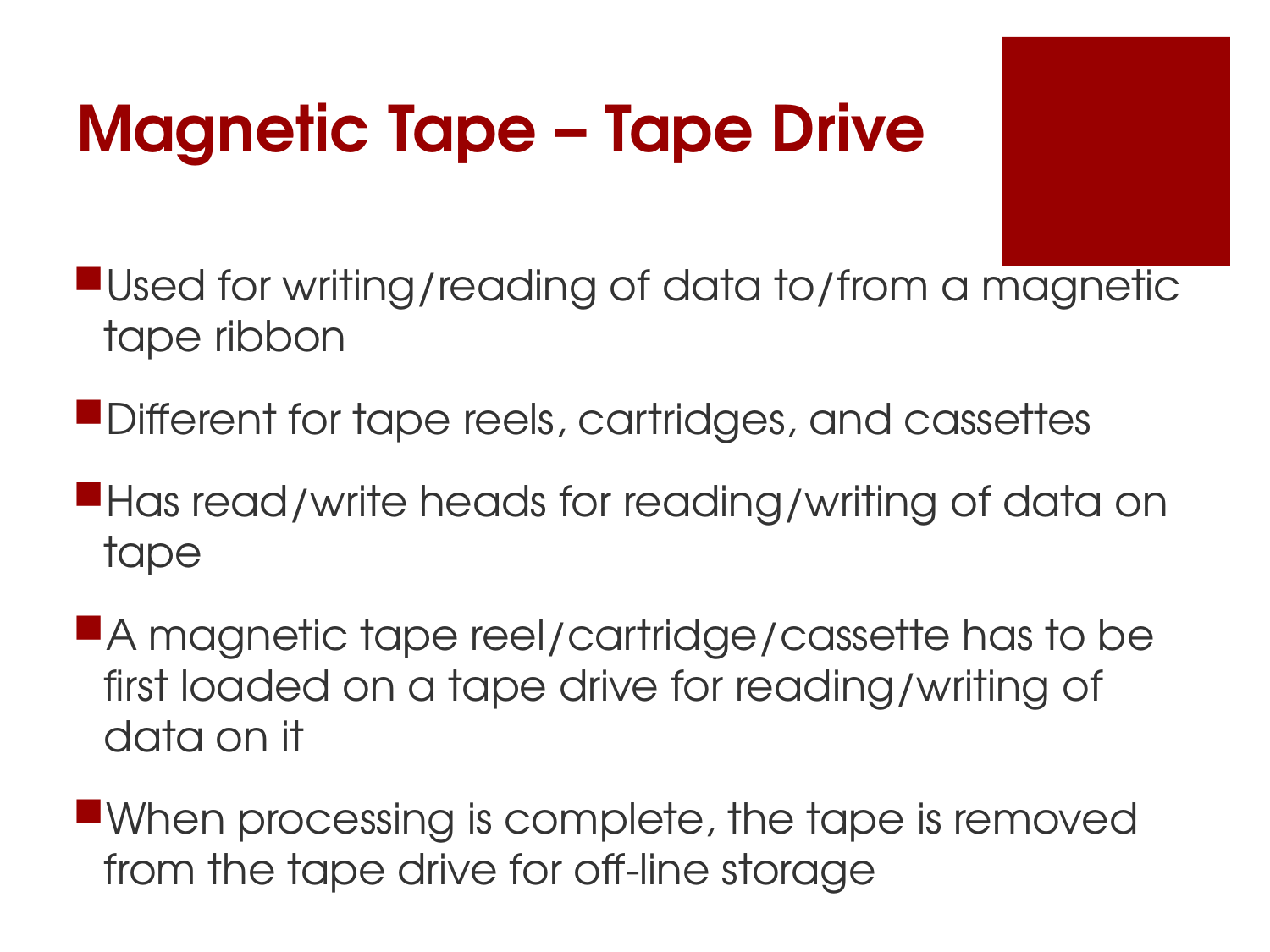

# Magnetic Tape – Tape Drive
Used for writing/reading of data to/from a magnetic tape ribbon
Different for tape reels, cartridges, and cassettes
Has read/write heads for reading/writing of data on tape
A magnetic tape reel/cartridge/cassette has to be first loaded on a tape drive for reading/writing of data on it
When processing is complete, the tape is removed from the tape drive for off-line storage